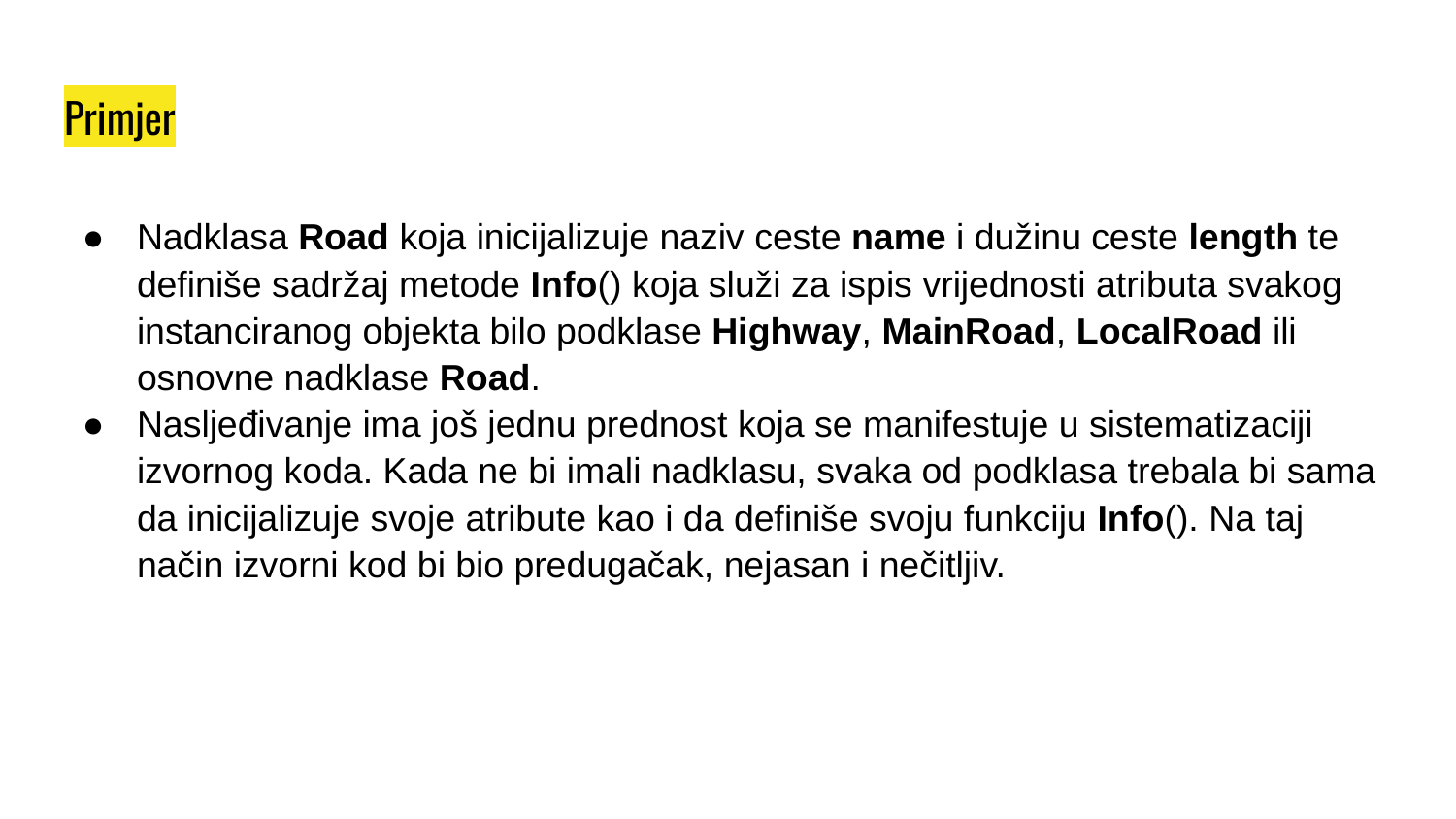

# Primjer
Nadklasa Road koja inicijalizuje naziv ceste name i dužinu ceste length te definiše sadržaj metode Info() koja služi za ispis vrijednosti atributa svakog instanciranog objekta bilo podklase Highway, MainRoad, LocalRoad ili osnovne nadklase Road.
Nasljeđivanje ima još jednu prednost koja se manifestuje u sistematizaciji izvornog koda. Kada ne bi imali nadklasu, svaka od podklasa trebala bi sama da inicijalizuje svoje atribute kao i da definiše svoju funkciju Info(). Na taj način izvorni kod bi bio predugačak, nejasan i nečitljiv.